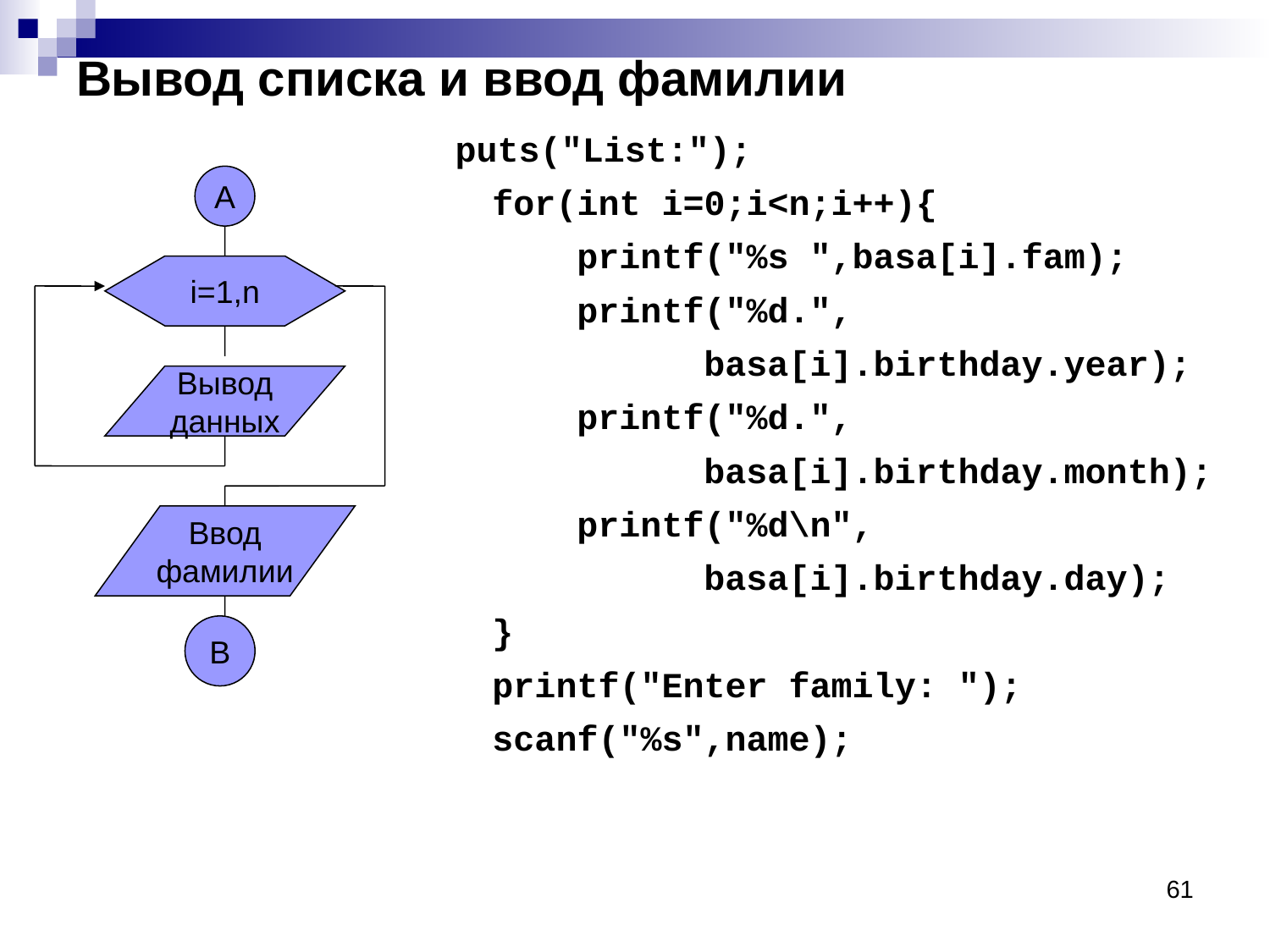

Вывод списка и ввод фамилии
 	puts("List:");
    for(int i=0;i<n;i++){
        printf("%s ",basa[i].fam);
        printf("%d.",
              basa[i].birthday.year);
        printf("%d.",
              basa[i].birthday.month);
        printf("%d\n",
              basa[i].birthday.day);
    }
    printf("Enter family: ");
    scanf("%s",name);
А

i=1,n

Вывод
данных

Ввод
фамилии

В
61